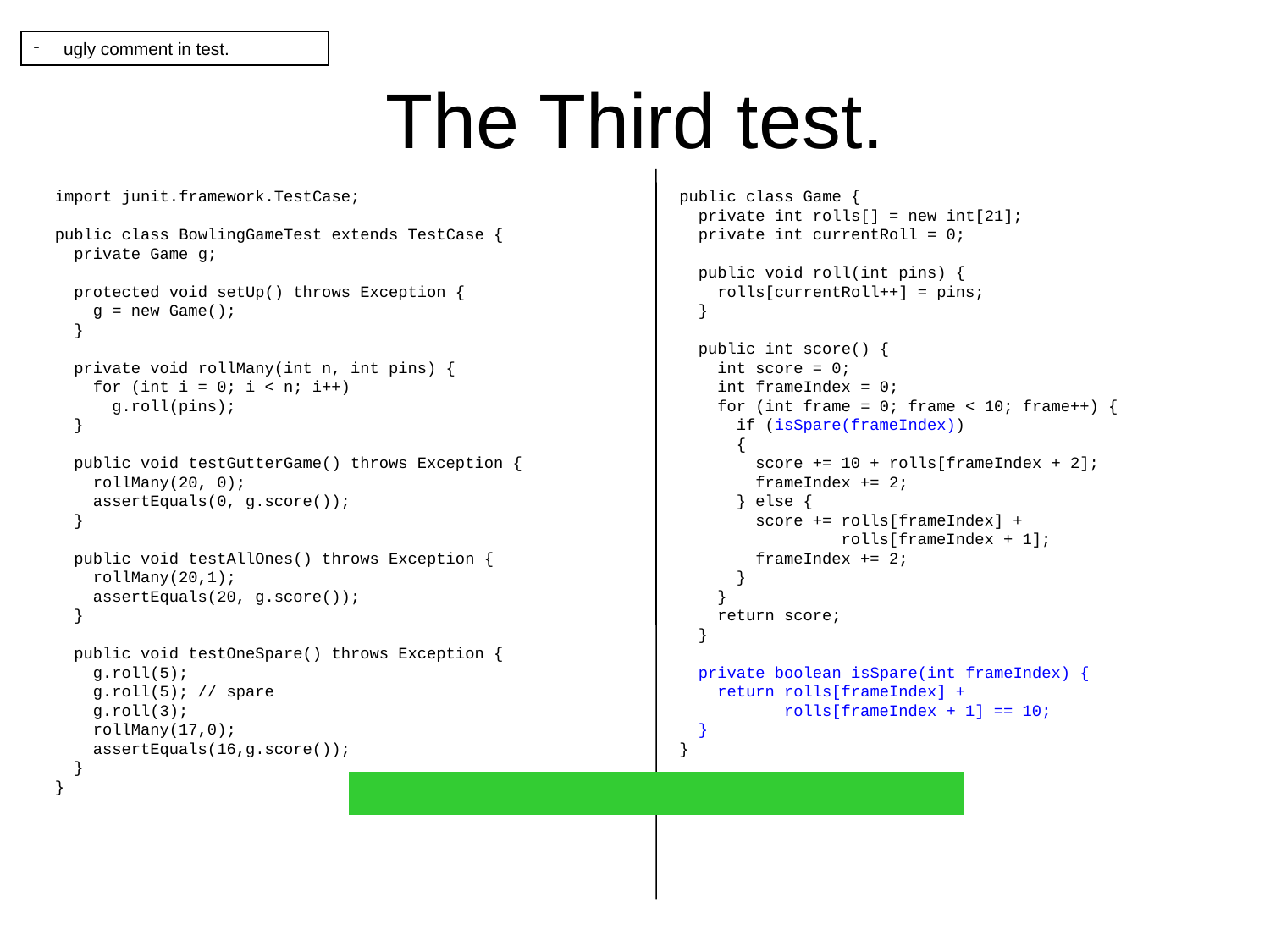

ugly comment in test.
# The Third test.

import junit.framework.TestCase;

public class BowlingGameTest extends TestCase {
  private Game g;

  protected void setUp() throws Exception {
    g = new Game();
  }

  private void rollMany(int n, int pins) {
    for (int i = 0; i < n; i++)
      g.roll(pins);
  }

  public void testGutterGame() throws Exception {
    rollMany(20, 0);
    assertEquals(0, g.score());
  }

  public void testAllOnes() throws Exception {
    rollMany(20,1);
    assertEquals(20, g.score());
  }

  public void testOneSpare() throws Exception {
    g.roll(5);
    g.roll(5); // spare
    g.roll(3);
    rollMany(17,0);
    assertEquals(16,g.score());
  }
}
public class Game {
  private int rolls[] = new int[21];
  private int currentRoll = 0;

  public void roll(int pins) {
    rolls[currentRoll++] = pins;
  }

  public int score() {
    int score = 0;
    int frameIndex = 0;
    for (int frame = 0; frame < 10; frame++) {
      if (isSpare(frameIndex))
      {
        score += 10 + rolls[frameIndex + 2];
        frameIndex += 2;
      } else {
        score += rolls[frameIndex] +
                 rolls[frameIndex + 1];
        frameIndex += 2;
      }
    }
    return score;
  }

  private boolean isSpare(int frameIndex) {
    return rolls[frameIndex] +
           rolls[frameIndex + 1] == 10;
  }
}